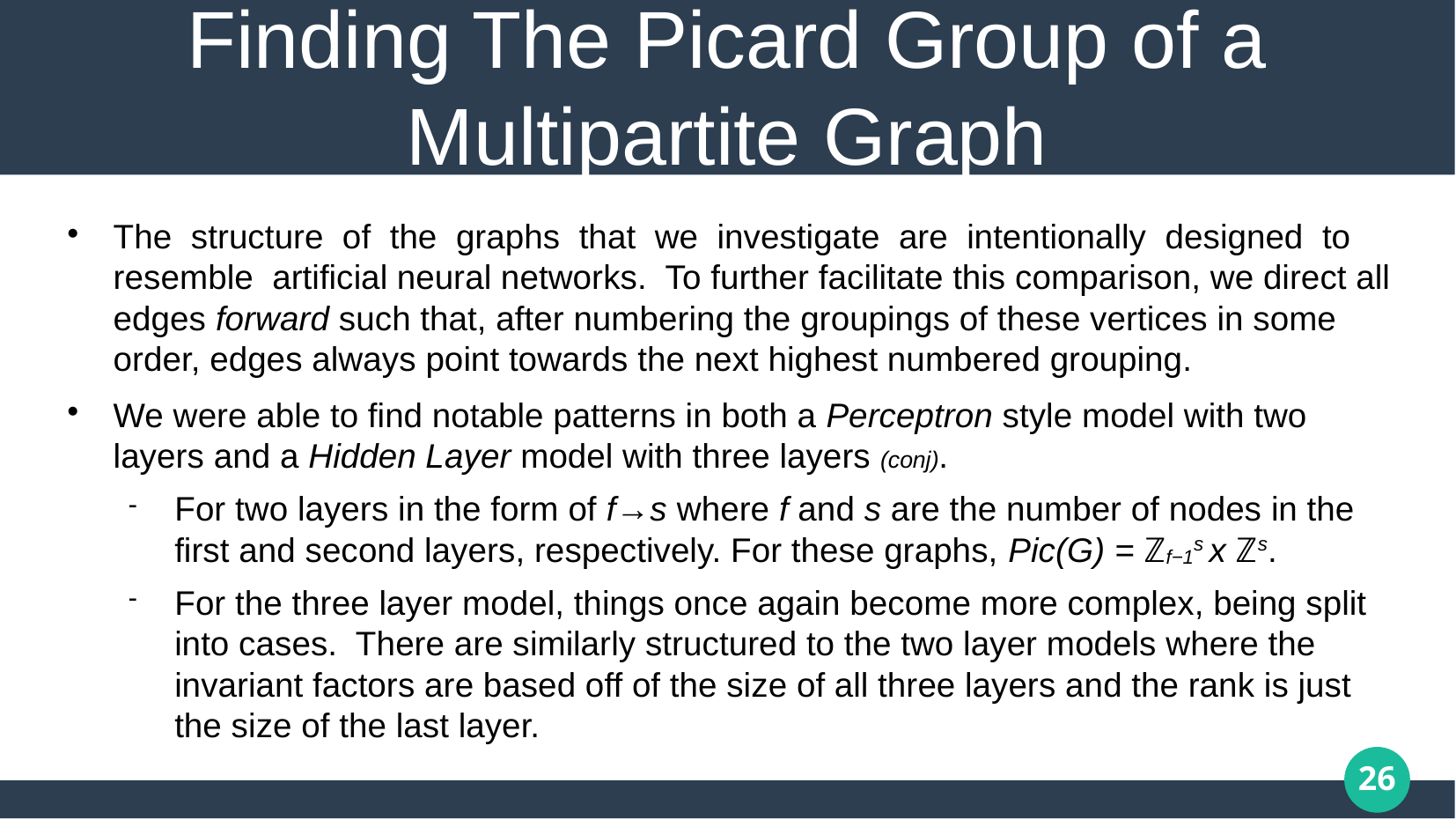

# Finding The Picard Group of a Multipartite Graph
The  structure  of  the  graphs  that  we  investigate  are  intentionally  designed  to  resemble  artificial neural networks.  To further facilitate this comparison, we direct all edges forward such that, after numbering the groupings of these vertices in some order, edges always point towards the next highest numbered grouping.
We were able to find notable patterns in both a Perceptron style model with two layers and a Hidden Layer model with three layers (conj).
For two layers in the form of f→s where f and s are the number of nodes in the first and second layers, respectively. For these graphs, Pic(G) = ℤf−1s x ℤs.
For the three layer model, things once again become more complex, being split into cases.  There are similarly structured to the two layer models where the invariant factors are based off of the size of all three layers and the rank is just the size of the last layer.